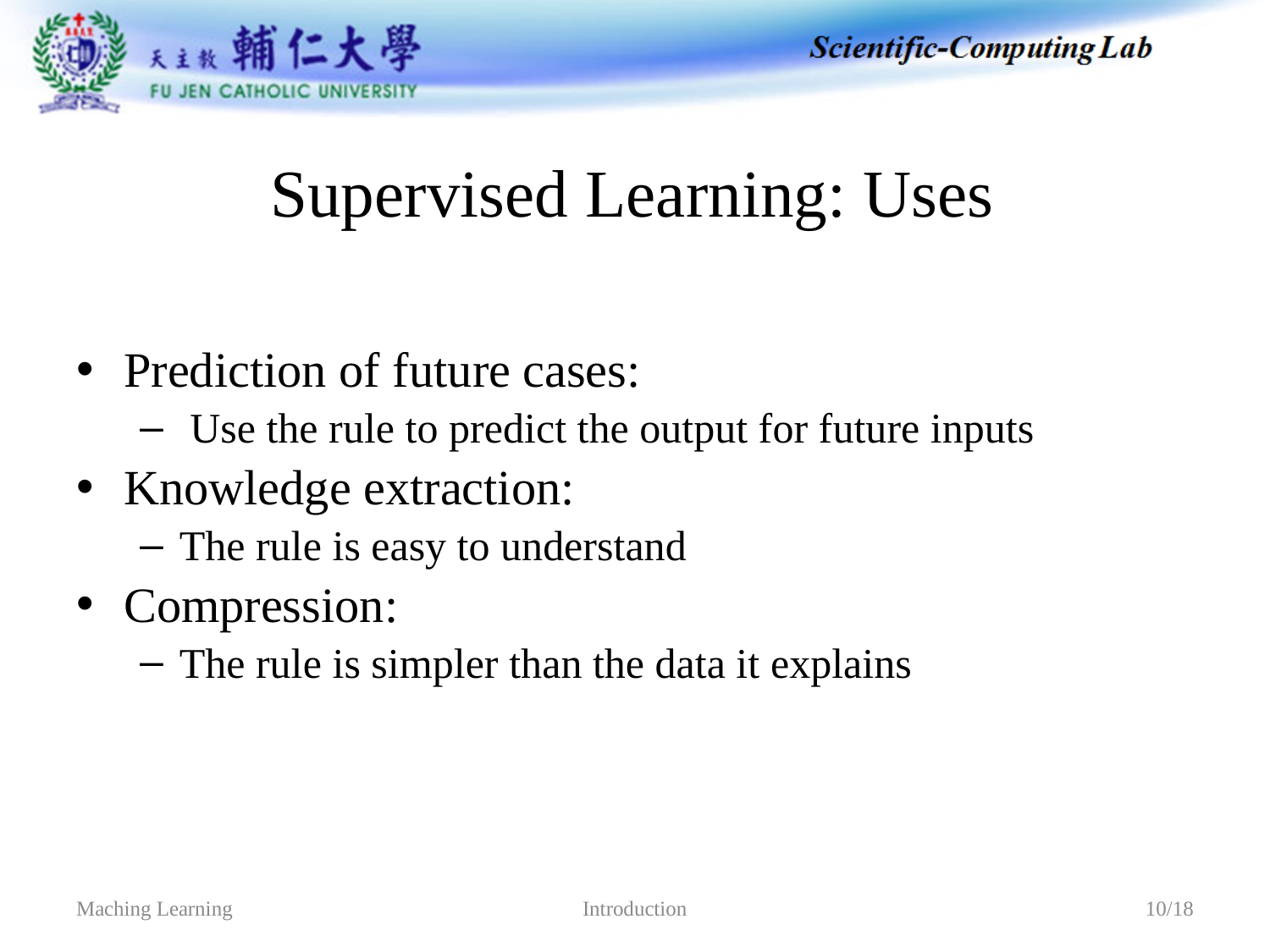

# Supervised Learning: Uses

Prediction of future cases:
 Use the rule to predict the output for future inputs
Knowledge extraction:
The rule is easy to understand
Compression:
The rule is simpler than the data it explains
Maching Learning
Introduction
10/18